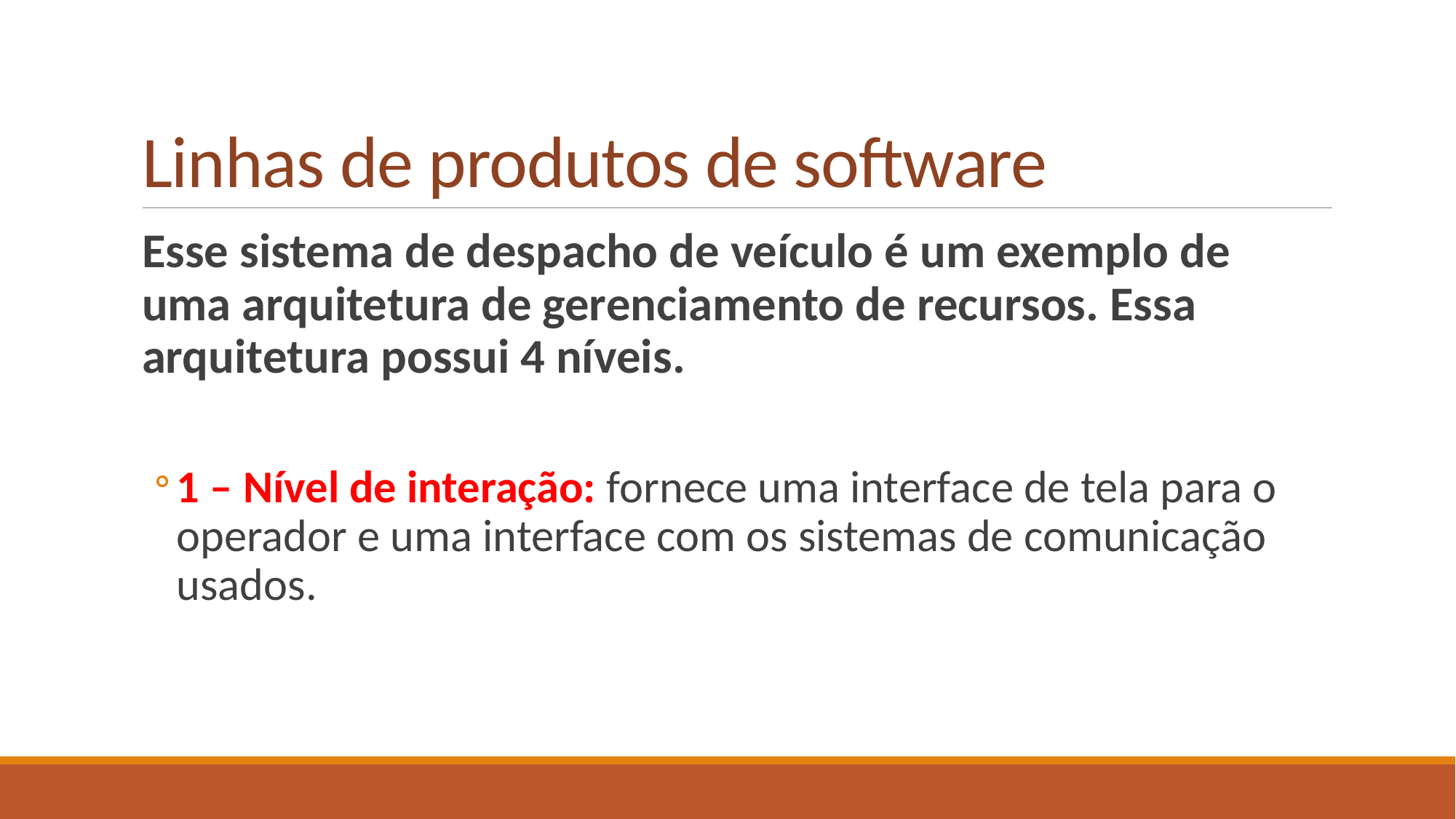

# Linhas de produtos de software
Esse sistema de despacho de veículo é um exemplo de uma arquitetura de gerenciamento de recursos. Essa arquitetura possui 4 níveis.

1 – Nível de interação: fornece uma interface de tela para o operador e uma interface com os sistemas de comunicação usados.